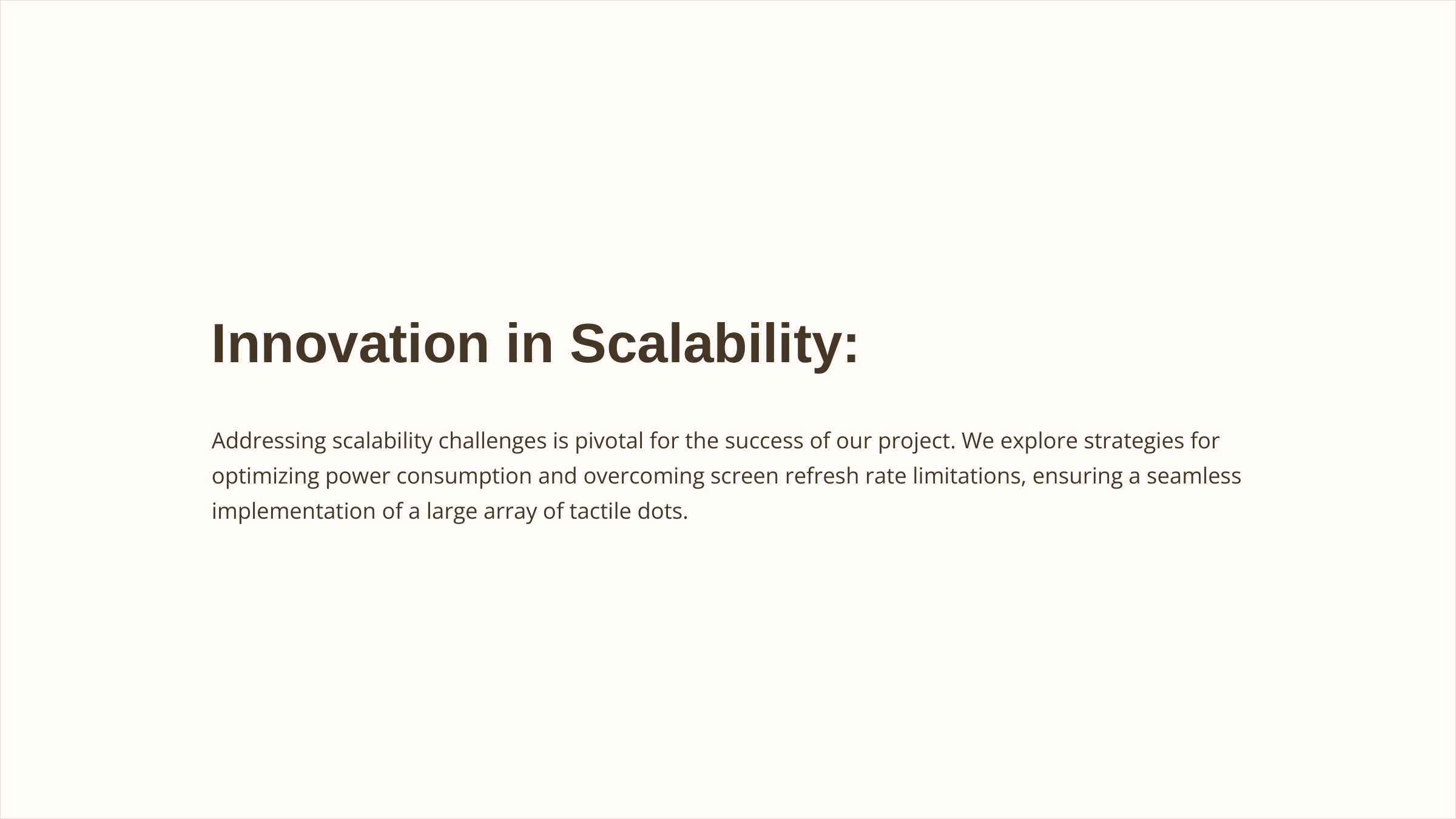

Innovation in Scalability:
Addressing scalability challenges is pivotal for the success of our project. We explore strategies for optimizing power consumption and overcoming screen refresh rate limitations, ensuring a seamless implementation of a large array of tactile dots.